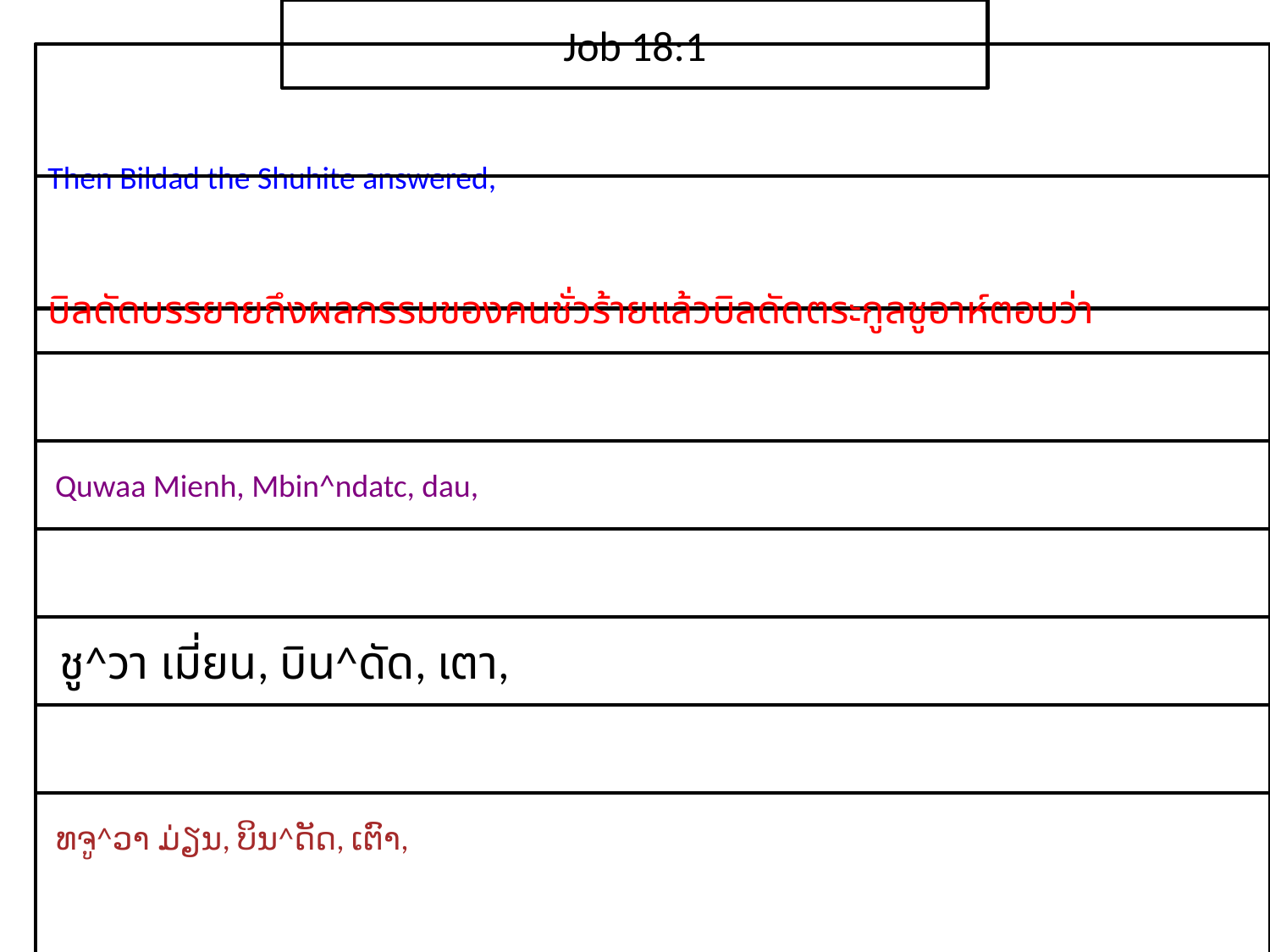

Job 18:1
Then Bildad the Shuhite answered,
บิล​ดัด​บรรยาย​ถึง​ผล​กรรม​ของ​คน​ชั่ว​ร้ายแล้ว​บิล​ดัด​ตระกูล​ชู​อาห์​ตอบ​ว่า
 Quwaa Mienh, Mbin^ndatc, dau,
 ชู^วา เมี่ยน, บิน^ดัด, เตา,
 ທຈູ^ວາ ມ່ຽນ, ບິນ^ດັດ, ເຕົາ,